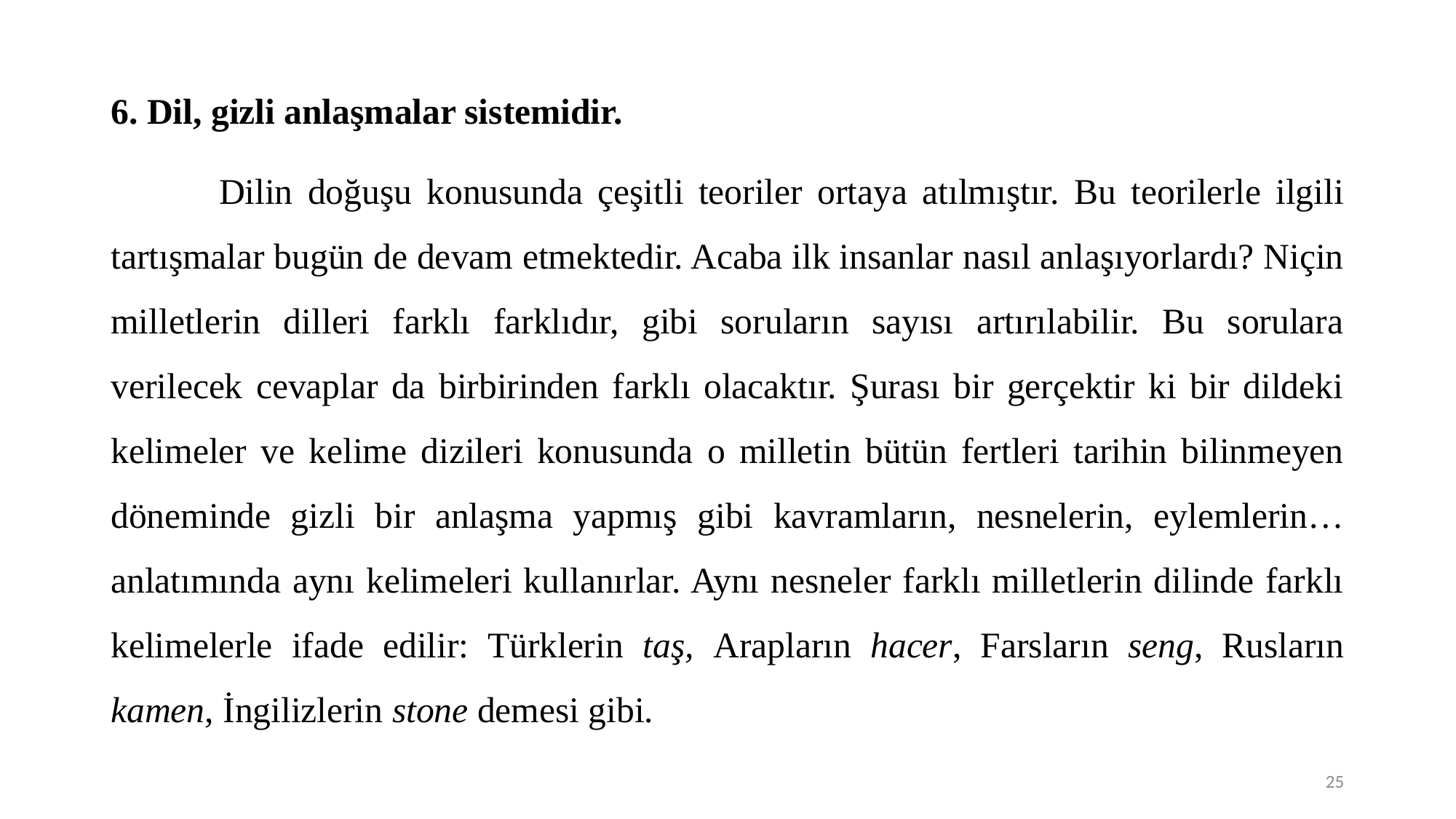

6. Dil, gizli anlaşmalar sistemidir.
	Dilin doğuşu konusunda çeşitli teoriler ortaya atılmıştır. Bu teorilerle ilgili tartışmalar bugün de devam etmektedir. Acaba ilk insanlar nasıl anlaşıyorlardı? Niçin milletlerin dilleri farklı farklıdır, gibi soruların sayısı artırılabilir. Bu sorulara verilecek cevaplar da birbirinden farklı olacaktır. Şurası bir gerçektir ki bir dildeki kelimeler ve kelime dizileri konusunda o milletin bütün fertleri tarihin bilinmeyen döneminde gizli bir anlaşma yapmış gibi kavramların, nesnelerin, eylemlerin… anlatımında aynı kelimeleri kullanırlar. Aynı nesneler farklı milletlerin dilinde farklı kelimelerle ifade edilir: Türklerin taş, Arapların hacer, Farsların seng, Rusların kamen, İngilizlerin stone demesi gibi.

25